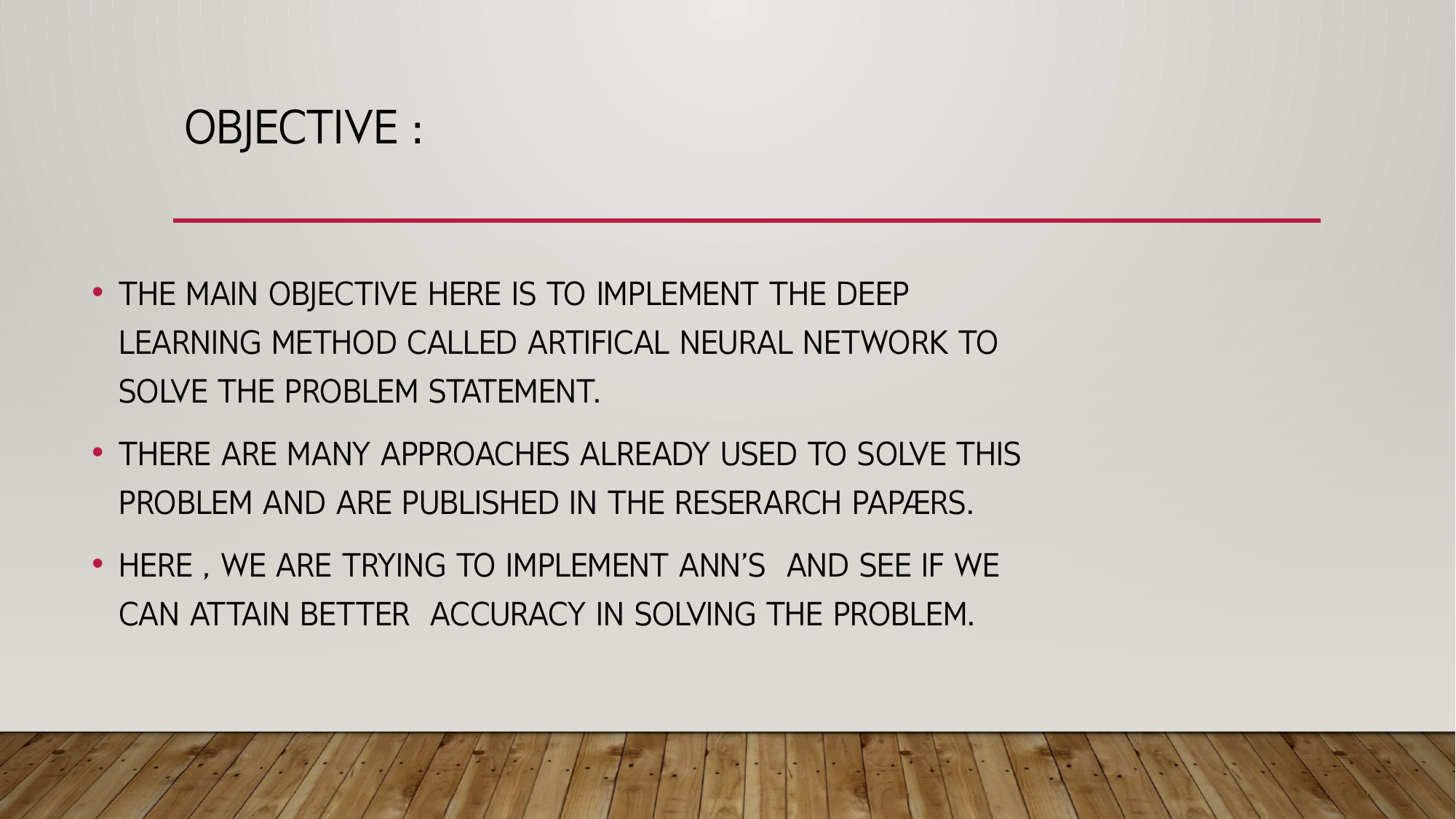

# OBJECTIVE :
THE MAIN OBJECTIVE HERE IS TO IMPLEMENT THE DEEP LEARNING METHOD CALLED ARTIFICAL NEURAL NETWORK TO SOLVE THE PROBLEM STATEMENT.
THERE ARE MANY APPROACHES ALREADY USED TO SOLVE THIS PROBLEM AND ARE PUBLISHED IN THE RESERARCH PAPAERS.
HERE , WE ARE TRYING TO IMPLEMENT ANN’S  AND SEE IF WE CAN ATTAIN BETTER  ACCURACY IN SOLVING THE PROBLEM.